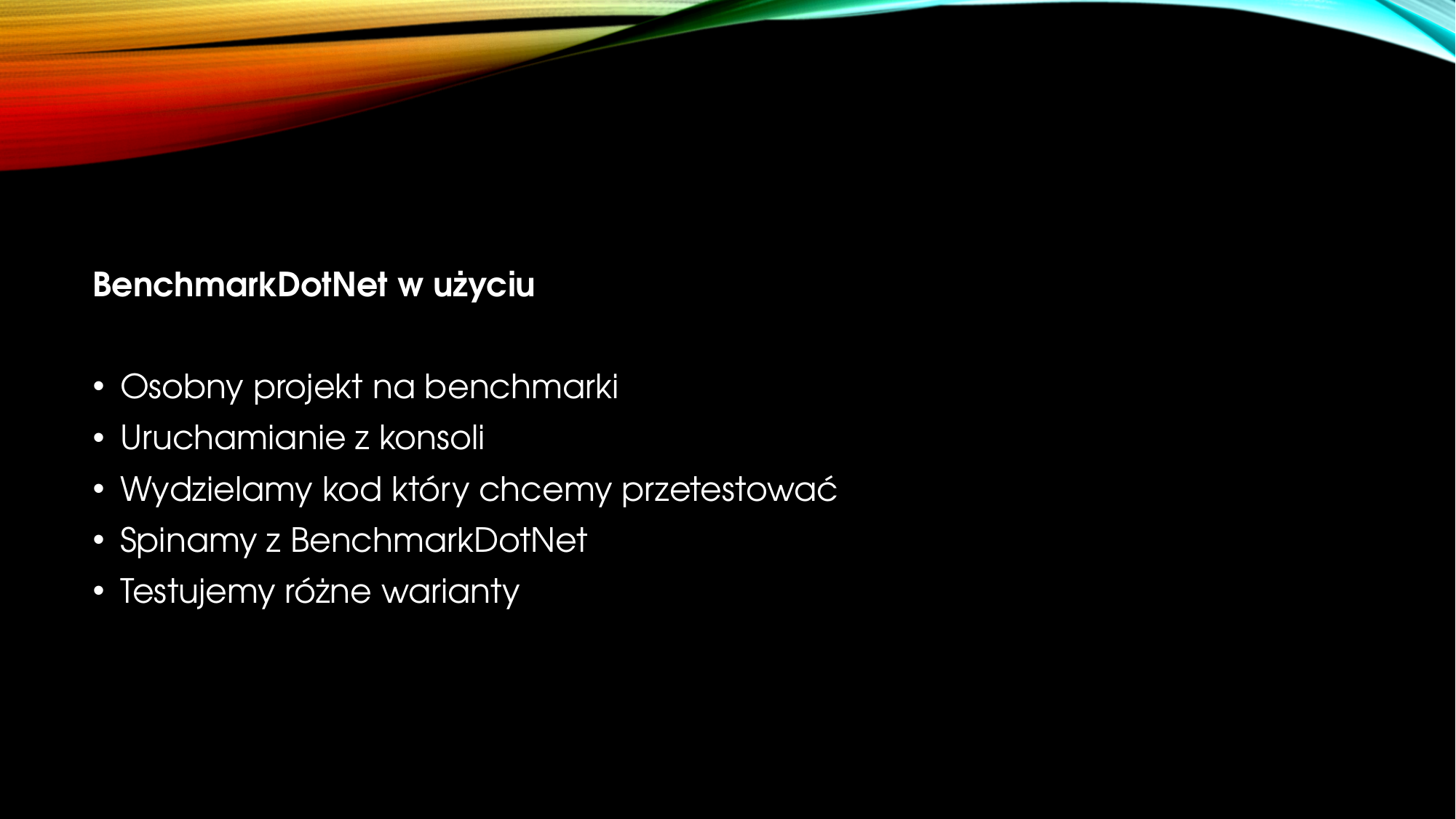

BenchmarkDotNet w użyciu

Osobny projekt na benchmarki
Uruchamianie z konsoli
Wydzielamy kod który chcemy przetestować
Spinamy z BenchmarkDotNet
Testujemy różne warianty